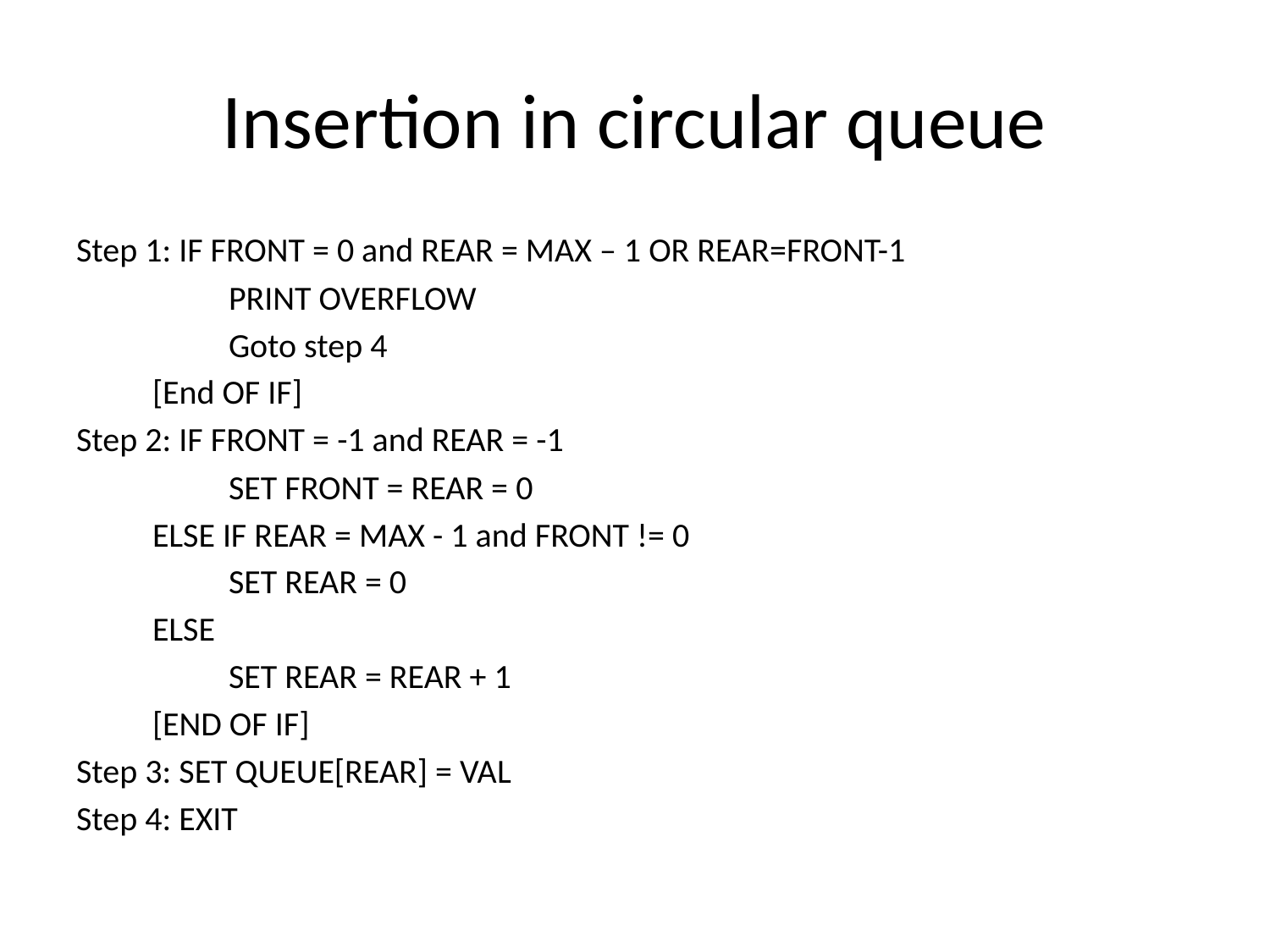

# Insertion in circular queue
Step 1: IF FRONT = 0 and REAR = MAX – 1 OR REAR=FRONT-1
		PRINT OVERFLOW
		Goto step 4
	[End OF IF]
Step 2: IF FRONT = -1 and REAR = -1
		SET FRONT = REAR = 0
	ELSE IF REAR = MAX - 1 and FRONT != 0
		SET REAR = 0
	ELSE
		SET REAR = REAR + 1
	[END OF IF]
Step 3: SET QUEUE[REAR] = VAL
Step 4: EXIT